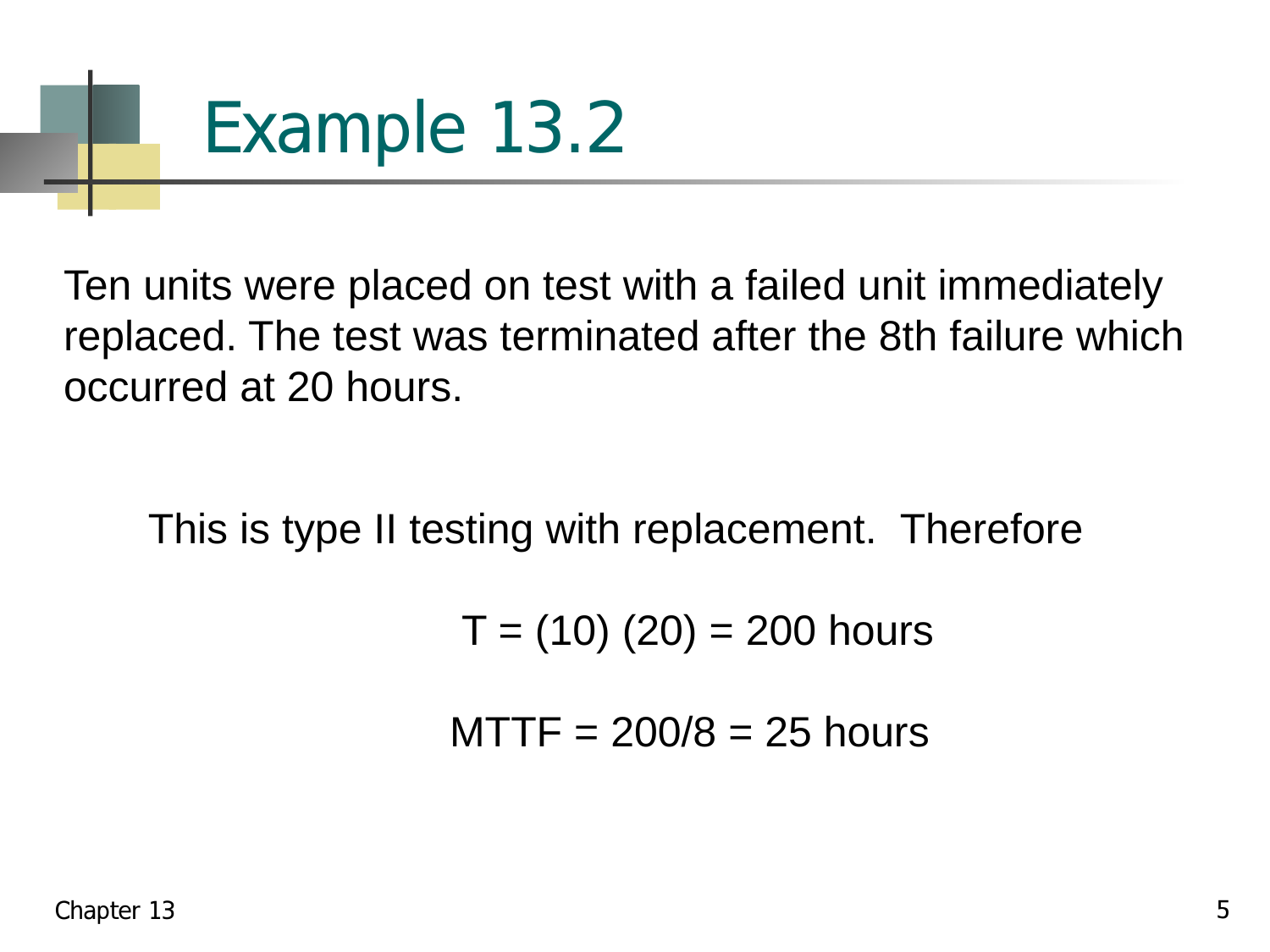

# Example 13.2
Ten units were placed on test with a failed unit immediately
replaced. The test was terminated after the 8th failure which
occurred at 20 hours.
This is type II testing with replacement.  Therefore

		     T = (10) (20) = 200 hours

		    MTTF = 200/8 = 25 hours
5
Chapter 13